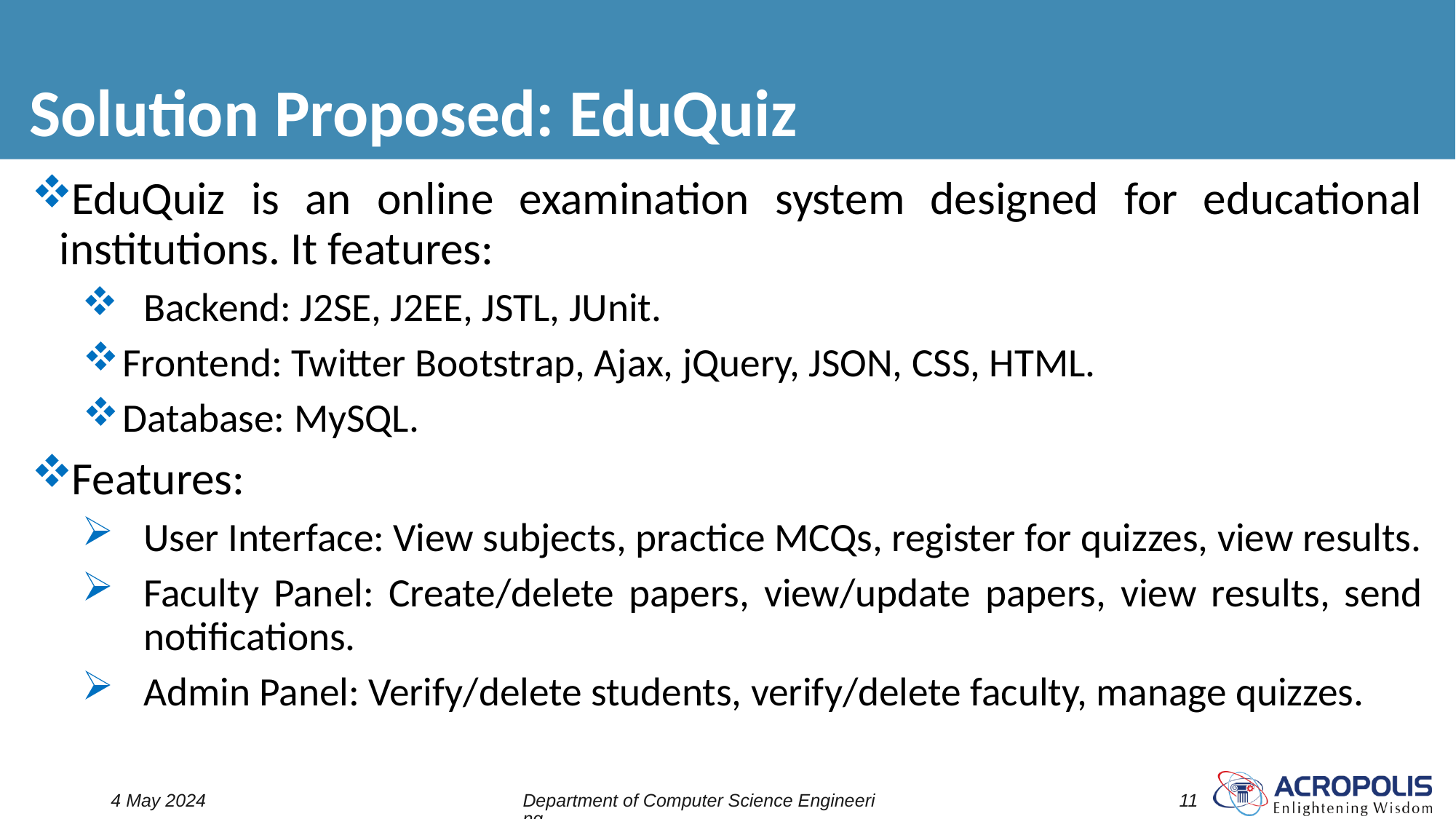

# Solution Proposed: EduQuiz
EduQuiz is an online examination system designed for educational institutions. It features:
Backend: J2SE, J2EE, JSTL, JUnit.
Frontend: Twitter Bootstrap, Ajax, jQuery, JSON, CSS, HTML.
Database: MySQL.
Features:
User Interface: View subjects, practice MCQs, register for quizzes, view results.
Faculty Panel: Create/delete papers, view/update papers, view results, send notifications.
Admin Panel: Verify/delete students, verify/delete faculty, manage quizzes.

4 May 2024
Department of Computer Science Engineering
11